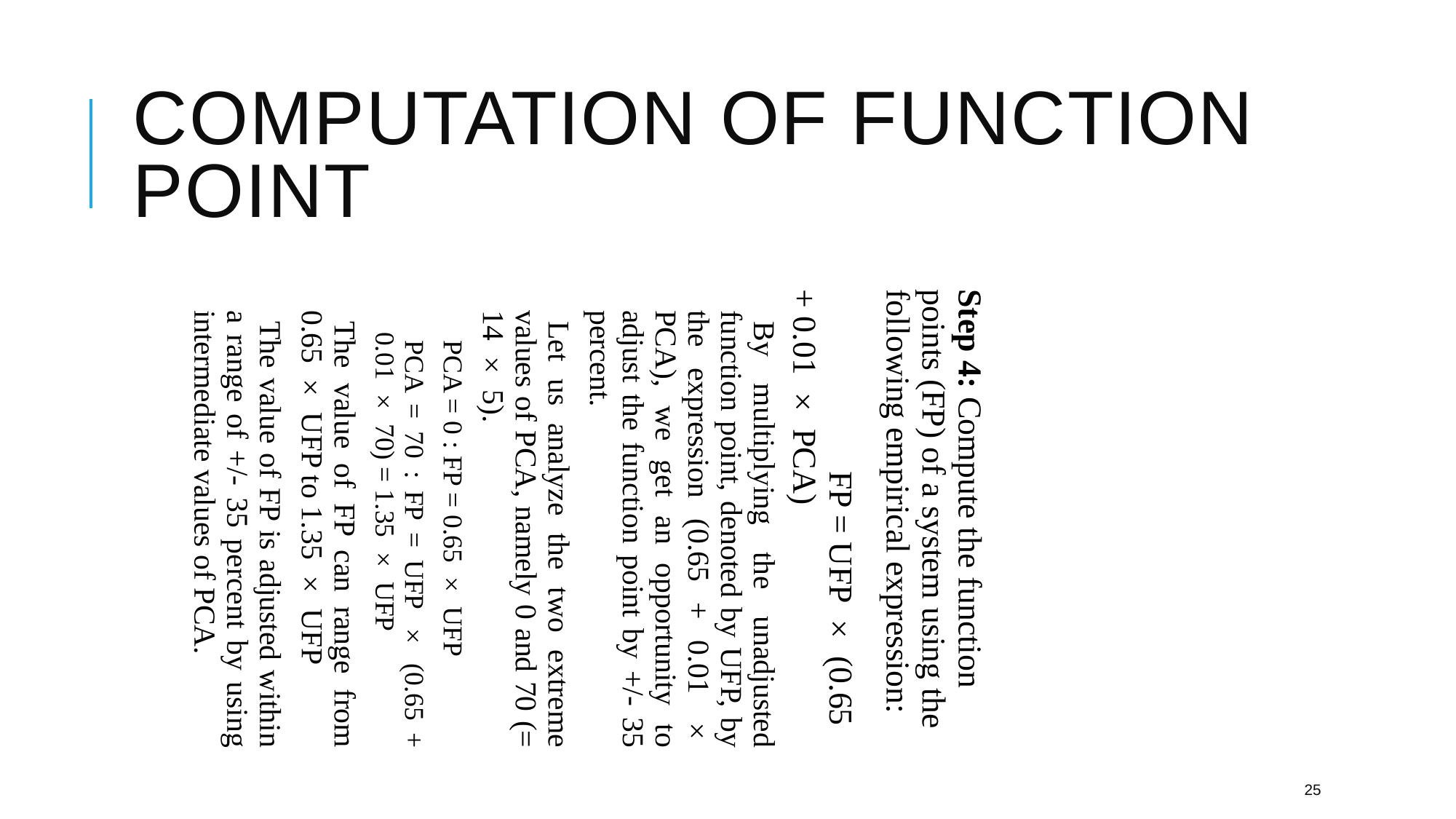

Computation of Function Point
Step 4: Compute the function points (FP) of a system using the following empirical expression:
                       FP = UFP × (0.65 + 0.01 × PCA)
By multiplying the unadjusted function point, denoted by UFP, by the expression (0.65 + 0.01 × PCA), we get an opportunity to adjust the function point by +/- 35 percent.
Let us analyze the two extreme values of PCA, namely 0 and 70 (= 14 × 5).
PCA = 0 : FP = 0.65 × UFP
PCA = 70 : FP = UFP × (0.65 + 0.01 × 70) = 1.35 × UFP
The value of FP can range from 0.65 × UFP to 1.35 × UFP
The value of FP is adjusted within a range of +/- 35 percent by using intermediate values of PCA.

25